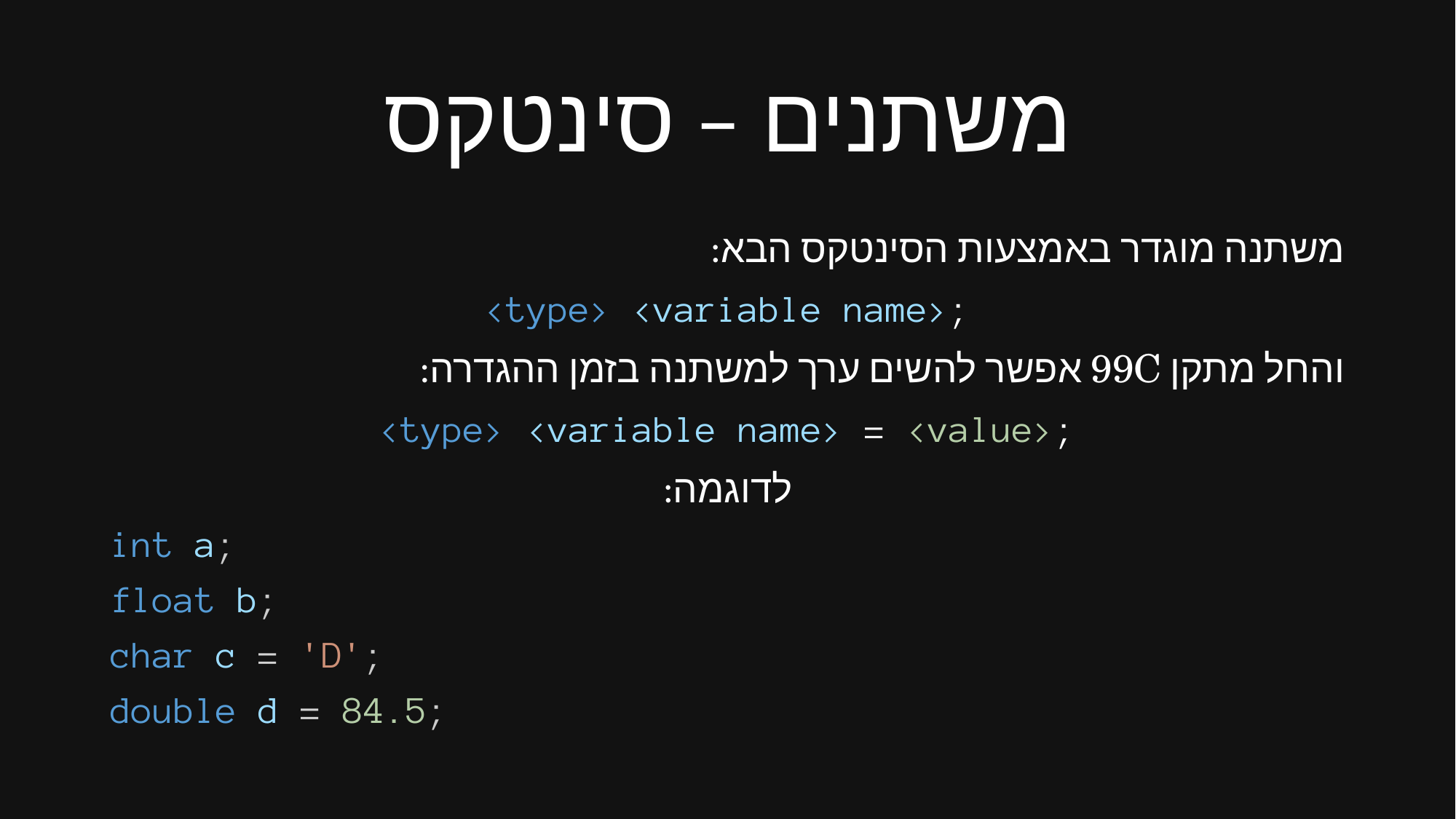

# משתנים – סינטקס
משתנה מוגדר באמצעות הסינטקס הבא:
<type> <variable name>;
והחל מתקן 99C אפשר להשים ערך למשתנה בזמן ההגדרה:
<type> <variable name> = <value>;
לדוגמה:
int a;
float b;
char c = 'D';
double d = 84.5;